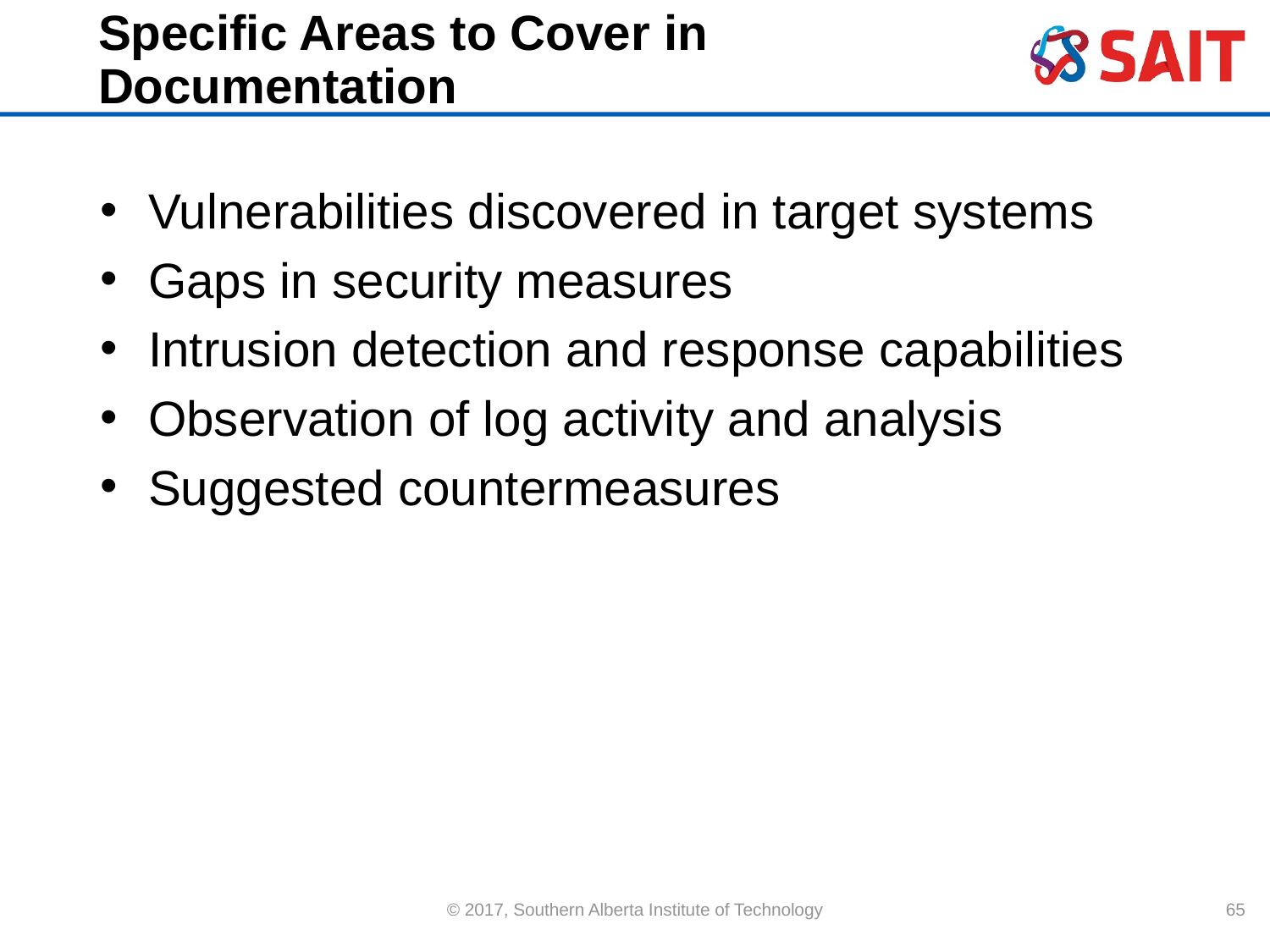

Specific Areas to Cover in Documentation
Vulnerabilities discovered in target systems
Gaps in security measures
Intrusion detection and response capabilities
Observation of log activity and analysis
Suggested countermeasures